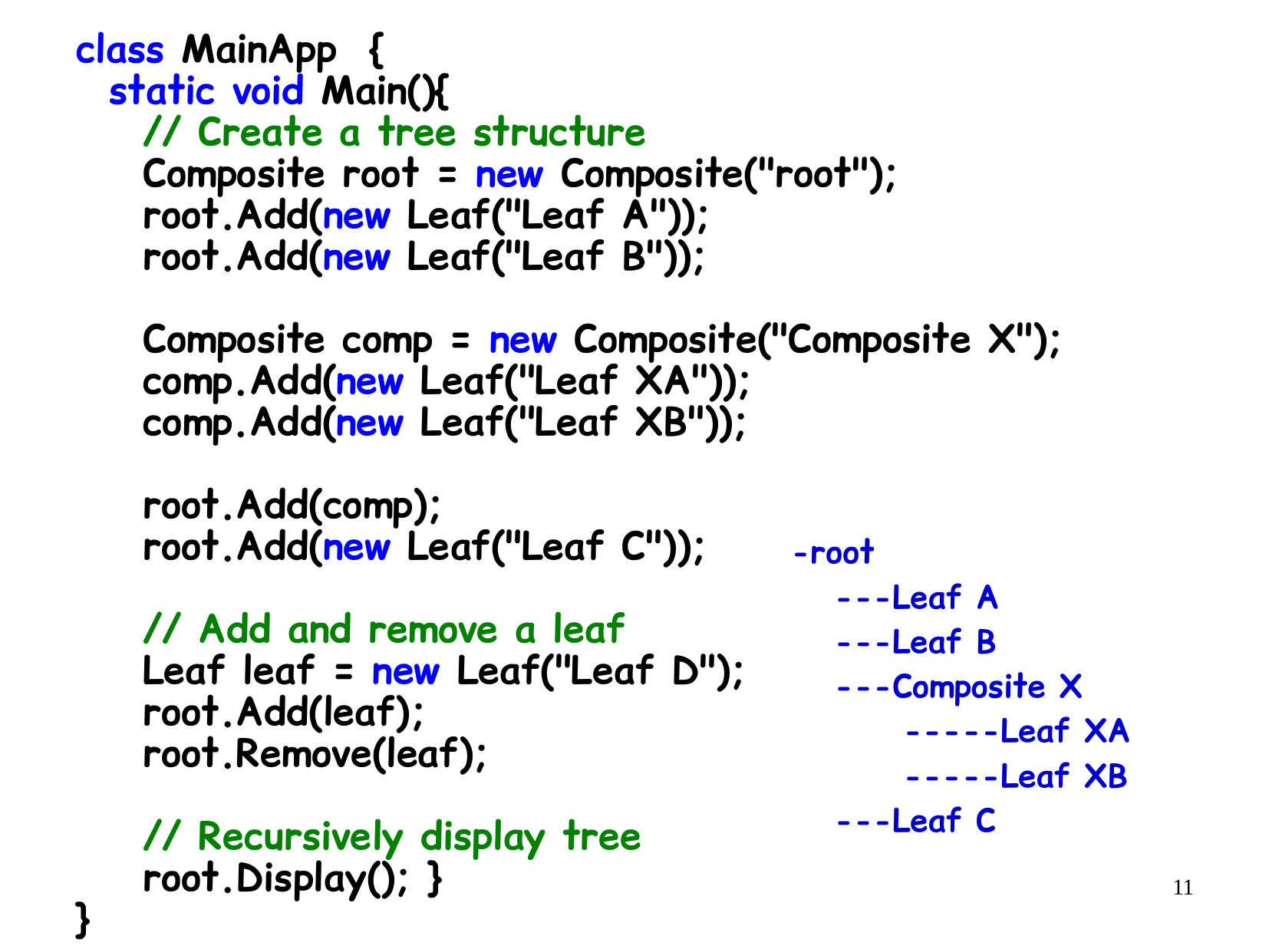

class MainApp  {
    static void Main(){
      // Create a tree structure
      Composite root = new Composite("root");
      root.Add(new Leaf("Leaf A"));
      root.Add(new Leaf("Leaf B"));
      Composite comp = new Composite("Composite X");
      comp.Add(new Leaf("Leaf XA"));
      comp.Add(new Leaf("Leaf XB"));
      root.Add(comp);
      root.Add(new Leaf("Leaf C"));
      // Add and remove a leaf
      Leaf leaf = new Leaf("Leaf D");
      root.Add(leaf);
      root.Remove(leaf);
      // Recursively display tree
      root.Display(); }
  }
| -root ---Leaf A ---Leaf B ---Composite X -----Leaf XA -----Leaf XB ---Leaf C |
| --- |